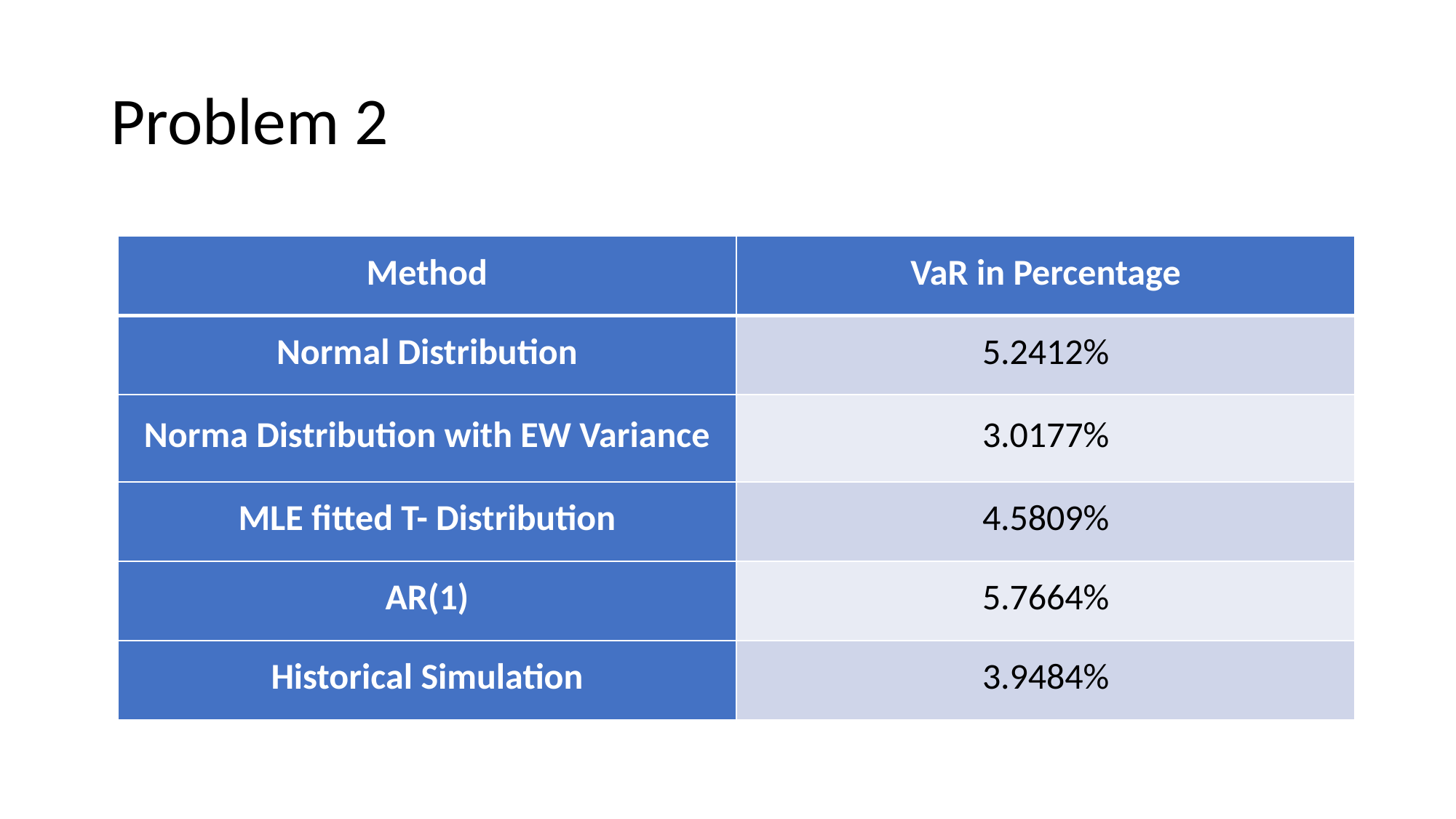

# Problem 2
| Method | VaR in Percentage |
| --- | --- |
| Normal Distribution | 5.2412% |
| Norma Distribution with EW Variance | 3.0177% |
| MLE fitted T- Distribution | 4.5809% |
| AR(1) | 5.7664% |
| Historical Simulation | 3.9484% |